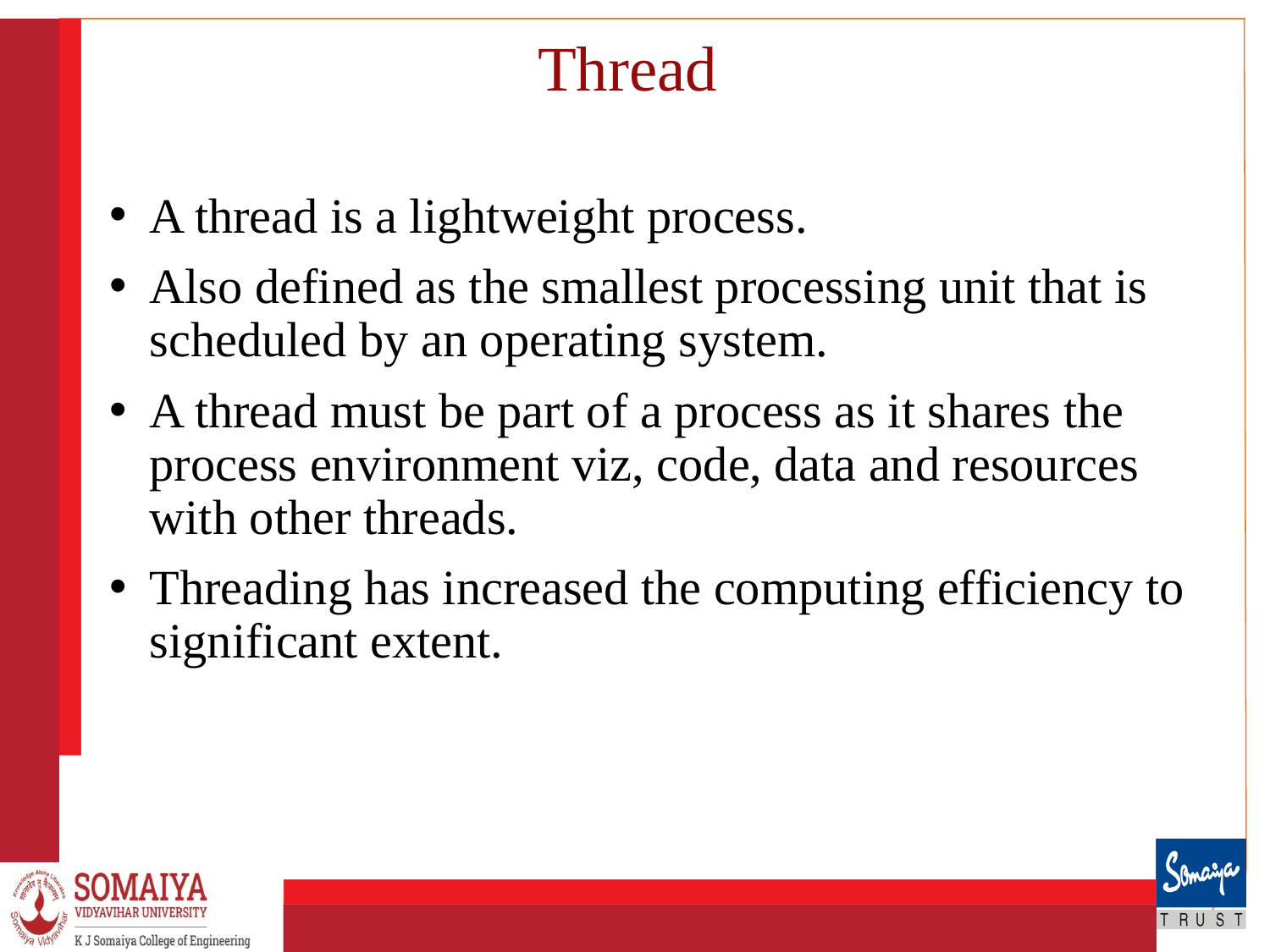

# Thread
A thread is a lightweight process.
Also defined as the smallest processing unit that is scheduled by an operating system.
A thread must be part of a process as it shares the process environment viz, code, data and resources with other threads.
Threading has increased the computing efficiency to significant extent.